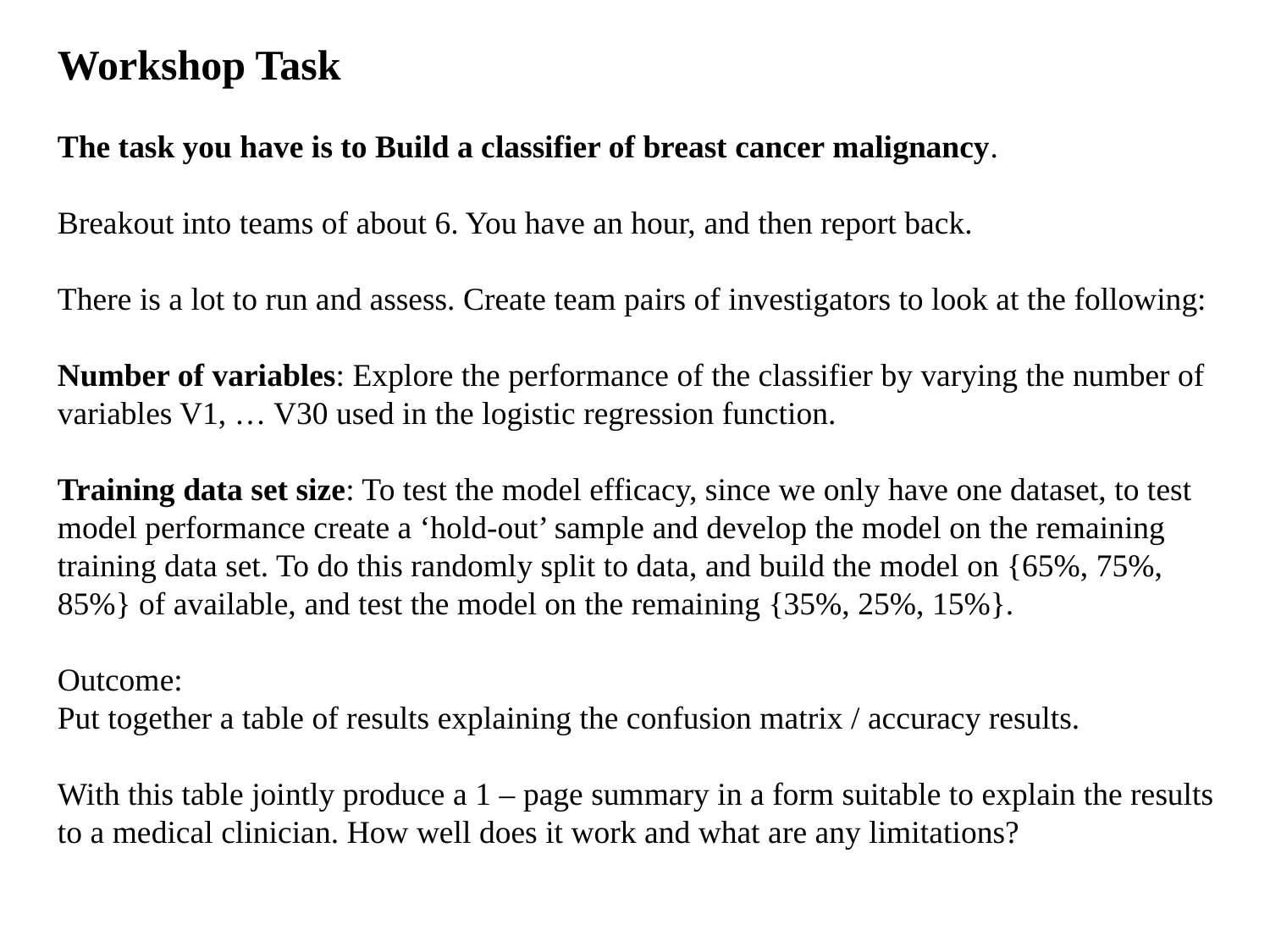

Workshop Task

The task you have is to Build a classifier of breast cancer malignancy.

Breakout into teams of about 6. You have an hour, and then report back.

There is a lot to run and assess. Create team pairs of investigators to look at the following:

Number of variables: Explore the performance of the classifier by varying the number of variables V1, … V30 used in the logistic regression function.

Training data set size: To test the model efficacy, since we only have one dataset, to test model performance create a ‘hold-out’ sample and develop the model on the remaining training data set. To do this randomly split to data, and build the model on {65%, 75%, 85%} of available, and test the model on the remaining {35%, 25%, 15%}.

Outcome:
Put together a table of results explaining the confusion matrix / accuracy results.

With this table jointly produce a 1 – page summary in a form suitable to explain the results to a medical clinician. How well does it work and what are any limitations?